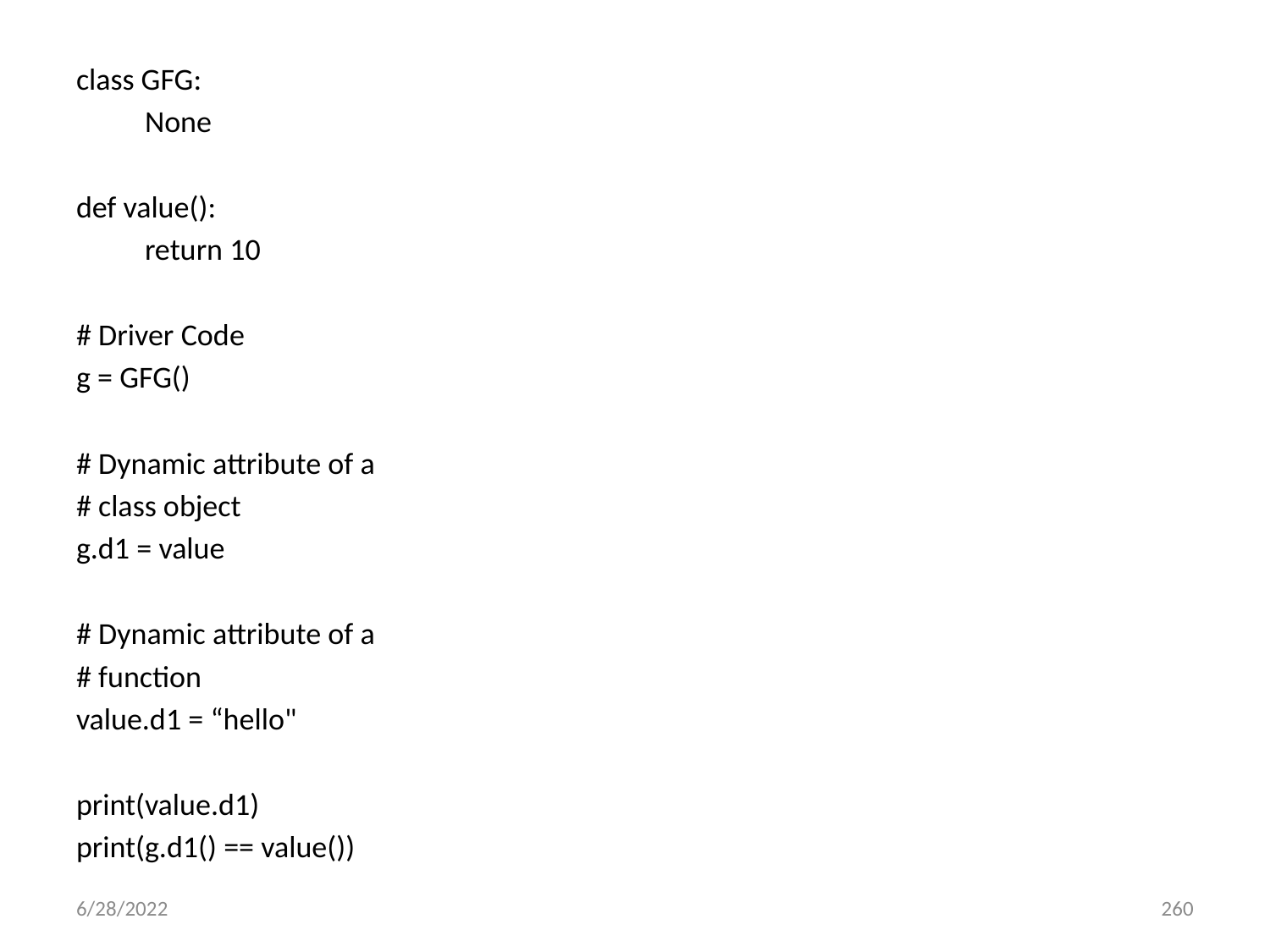

class GFG:
	None

def value():
	return 10

# Driver Code
g = GFG()

# Dynamic attribute of a
# class object
g.d1 = value

# Dynamic attribute of a
# function
value.d1 = “hello"

print(value.d1)
print(g.d1() == value())

6/28/2022
260